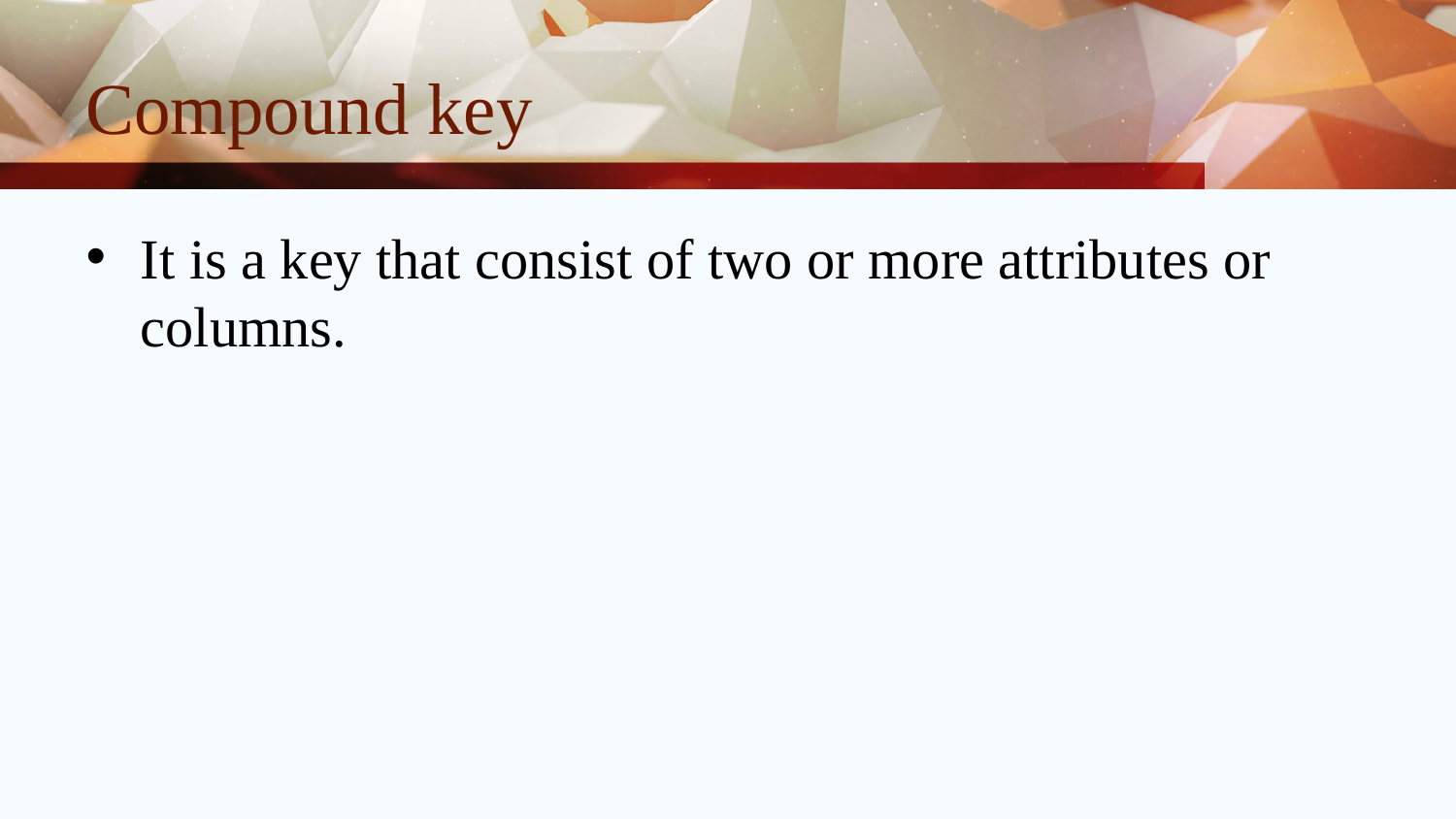

# Compound key
It is a key that consist of two or more attributes or columns.